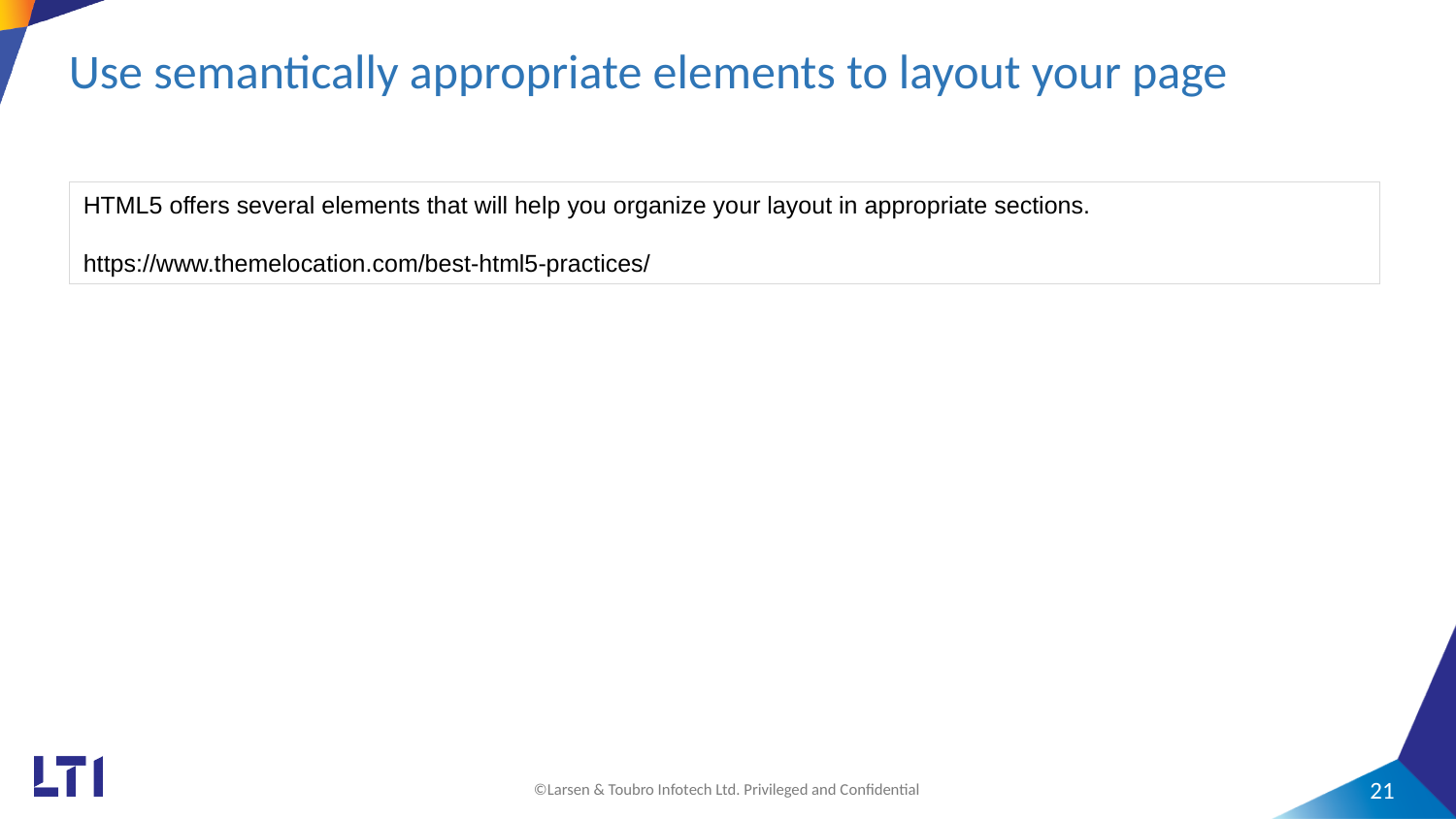

# Use semantically appropriate elements to layout your page
RDOP MOBILE APPLICATIONS

HTML5 offers several elements that will help you organize your layout in appropriate sections.

https://www.themelocation.com/best-html5-practices/